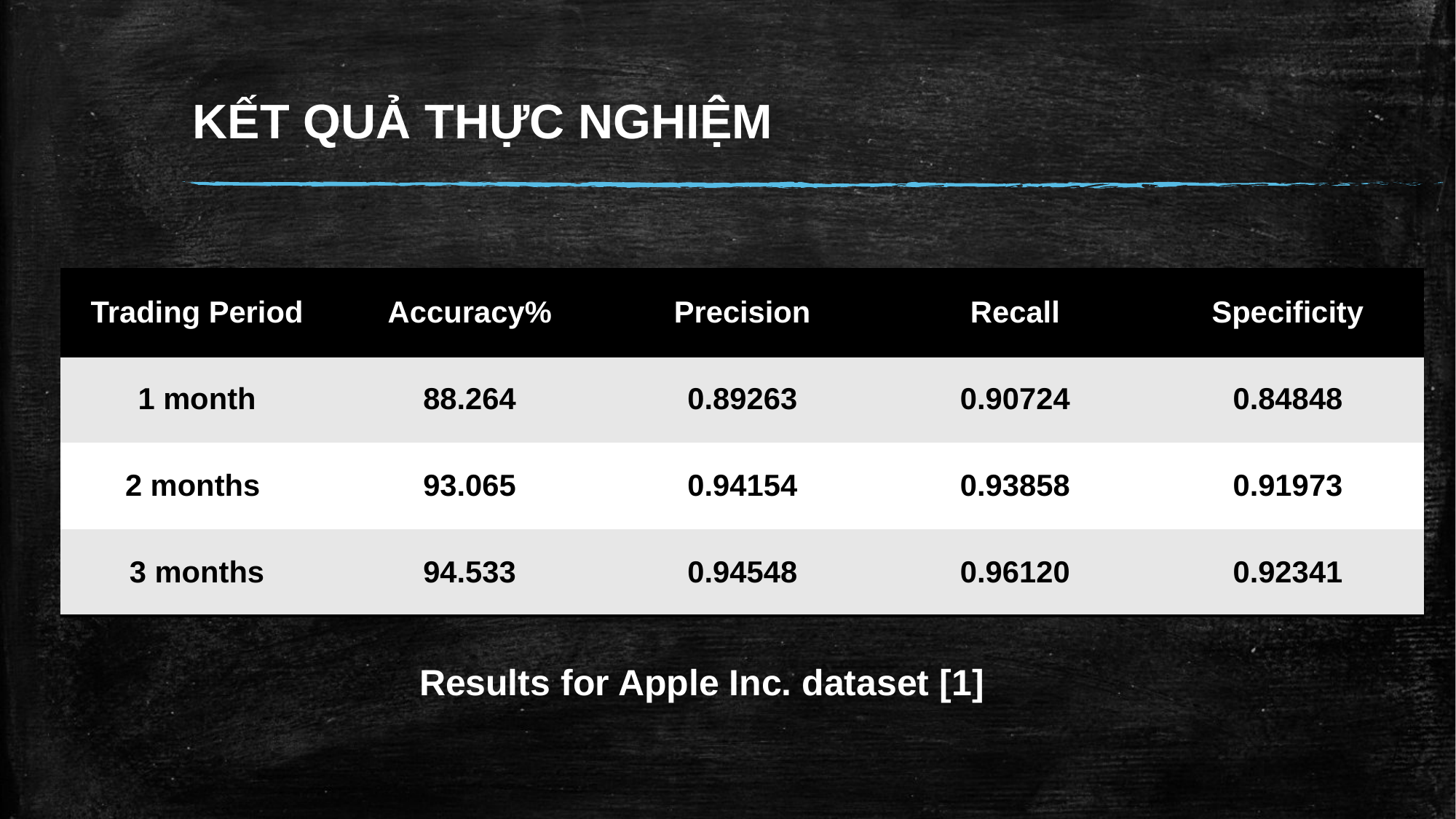

# KẾT QUẢ THỰC NGHIỆM
| Trading Period | Accuracy% | Precision | Recall | Specificity |
| --- | --- | --- | --- | --- |
| 1 month | 88.264 | 0.89263 | 0.90724 | 0.84848 |
| 2 months | 93.065 | 0.94154 | 0.93858 | 0.91973 |
| 3 months | 94.533 | 0.94548 | 0.96120 | 0.92341 |
Results for Apple Inc. dataset [1]